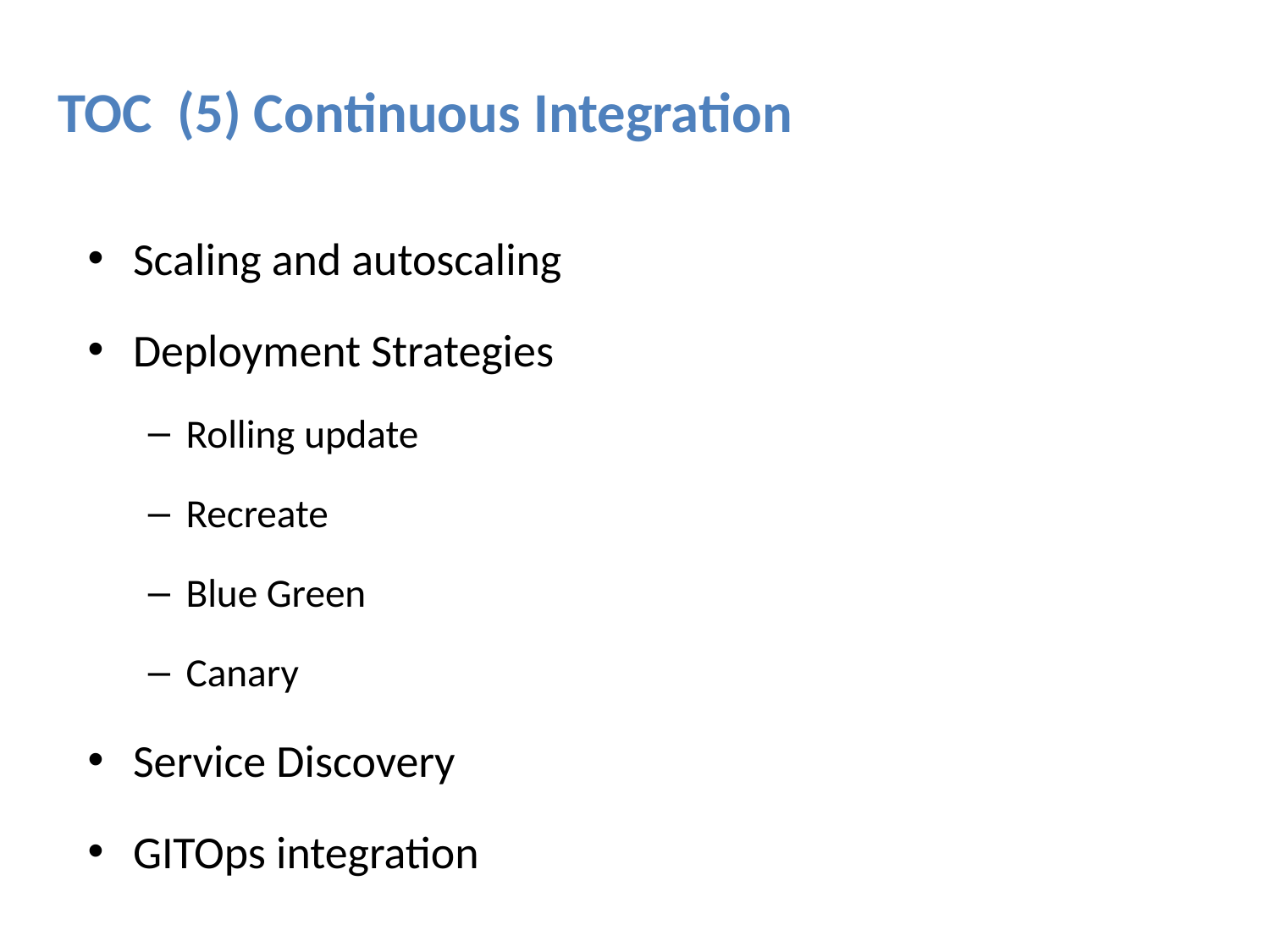

# TOC  (5) Continuous Integration
Scaling and autoscaling
Deployment Strategies
Rolling update
Recreate
Blue Green
Canary
Service Discovery
GITOps integration